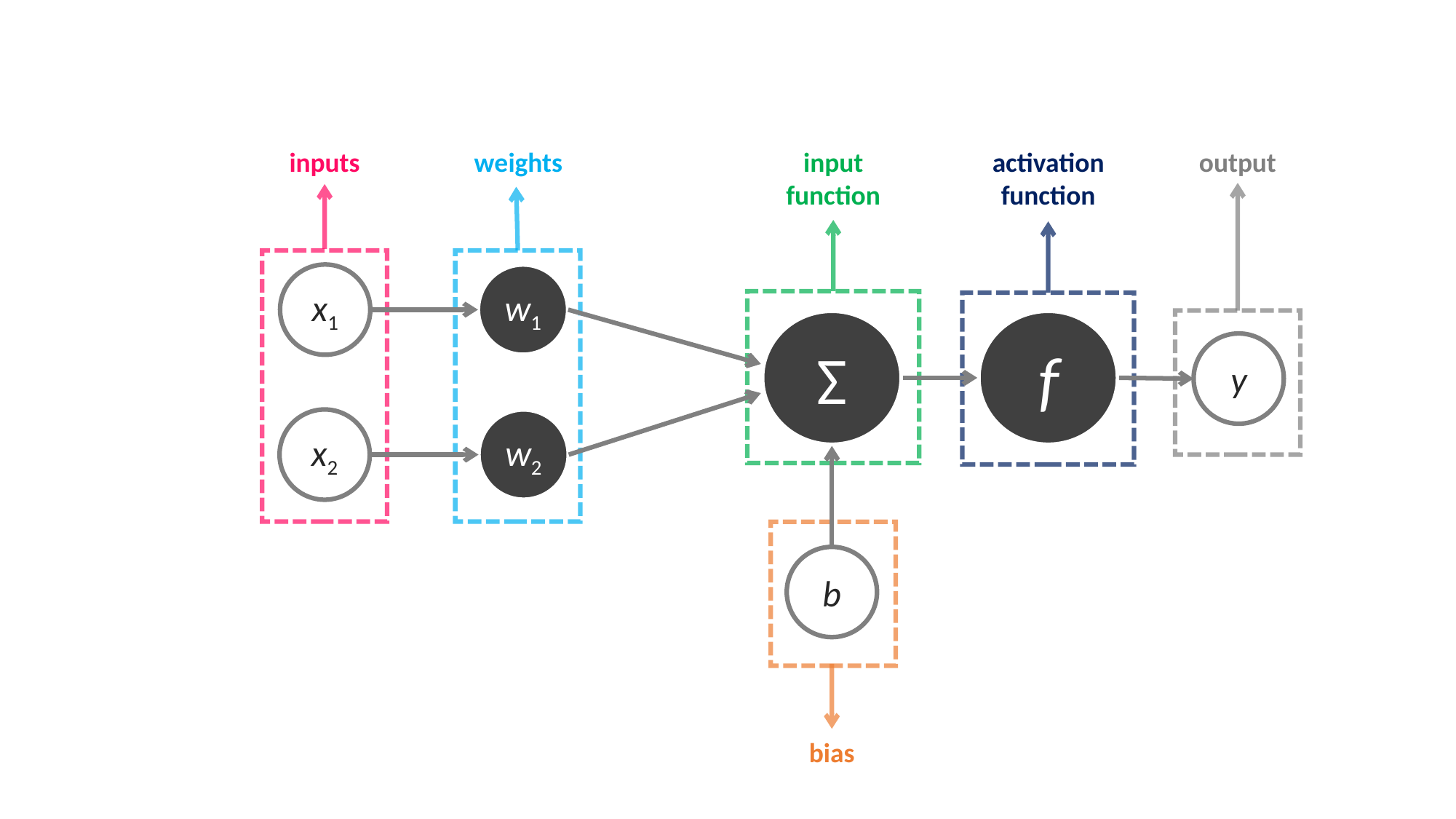

inputs
weights
input function
activation function
output

x1
w1
---

 f
Σ

y
x2
w2

b
bias